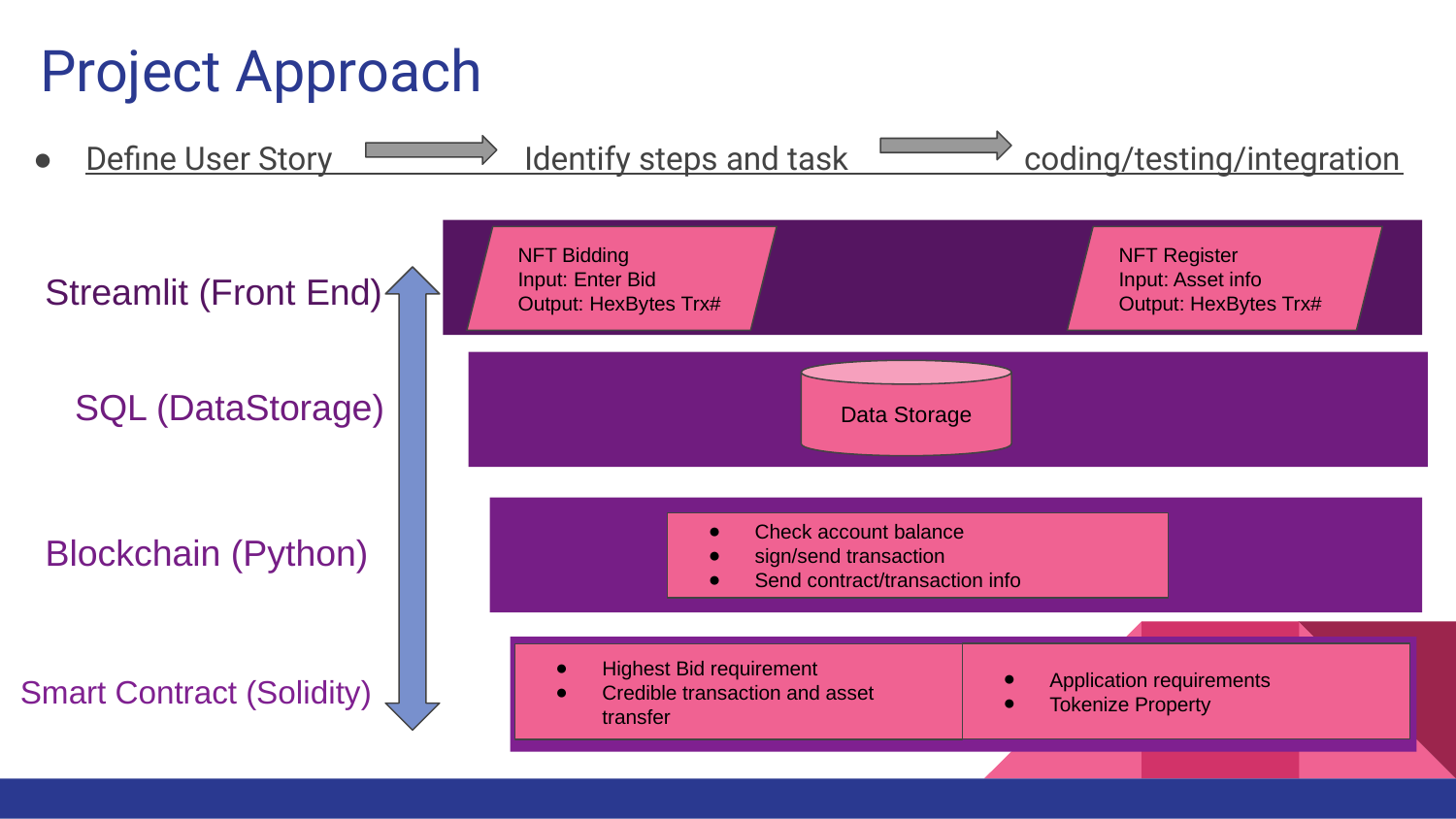

# Project Approach
Define User Story                        Identify steps and task                      coding/testing/integration

   Streamlit (Front End)
NFT Bidding
Input: Enter Bid
Output: HexBytes Trx#
NFT Register
Input: Asset info
Output: HexBytes Trx#

SQL (DataStorage)
Data Storage

Blockchain (Python)
Check account balance
sign/send transaction
Send contract/transaction info

Smart Contract (Solidity)
Application requirements
Tokenize Property
Highest Bid requirement
Credible transaction and asset transfer